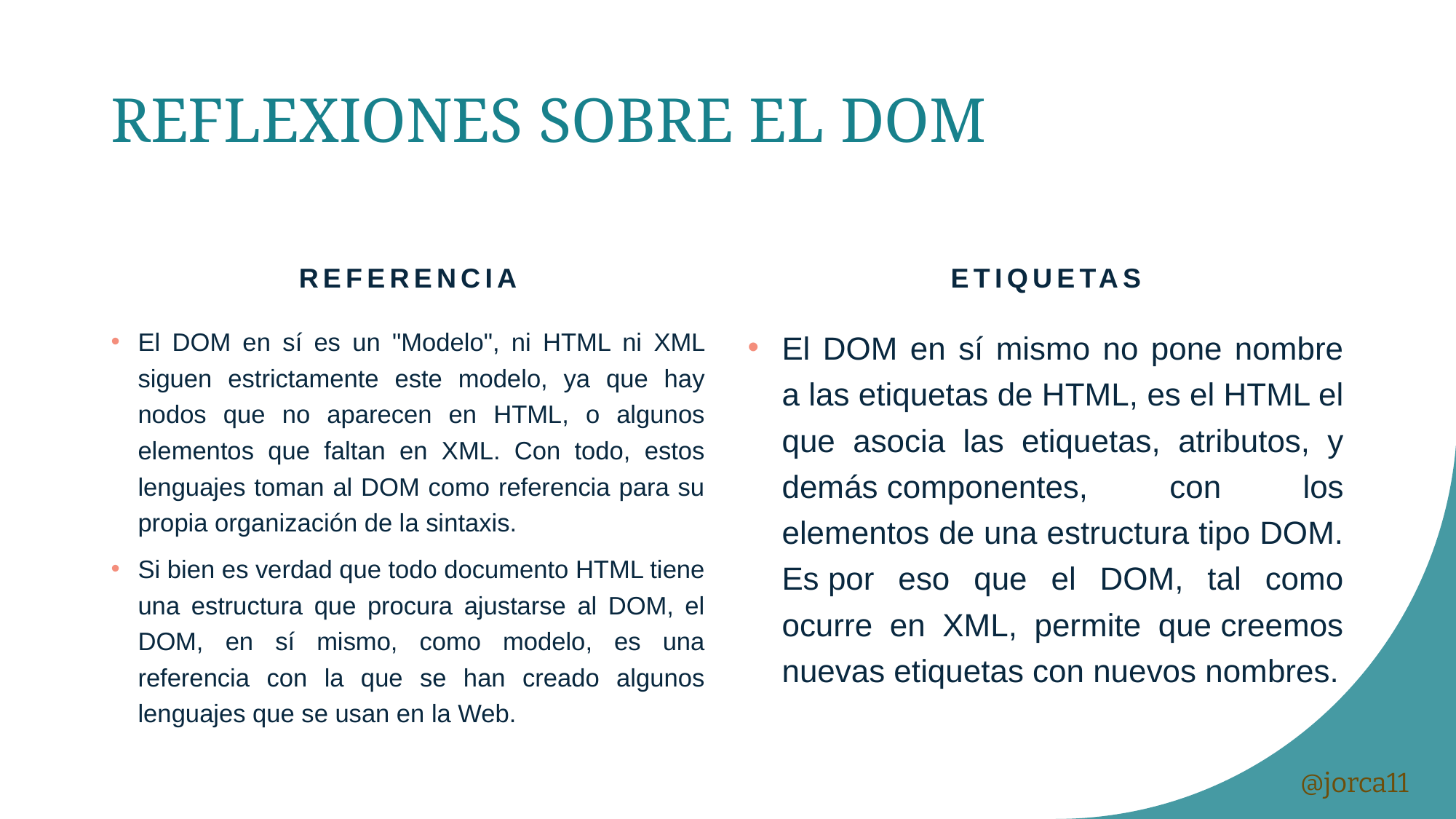

# REFLEXIONES SOBRE EL DOM
REFERENCIA
ETIQUETAS
El DOM en sí es un "Modelo", ni HTML ni XML siguen estrictamente este modelo, ya que hay nodos que no aparecen en HTML, o algunos elementos que faltan en XML. Con todo, estos lenguajes toman al DOM como referencia para su propia organización de la sintaxis.
Si bien es verdad que todo documento HTML tiene una estructura que procura ajustarse al DOM, el DOM, en sí mismo, como modelo, es una referencia con la que se han creado algunos lenguajes que se usan en la Web.

El DOM en sí mismo no pone nombre a las etiquetas de HTML, es el HTML el que asocia las etiquetas, atributos, y demás componentes, con los elementos de una estructura tipo DOM. Es por eso que el DOM, tal como ocurre en XML, permite que creemos nuevas etiquetas con nuevos nombres.

@jorca11